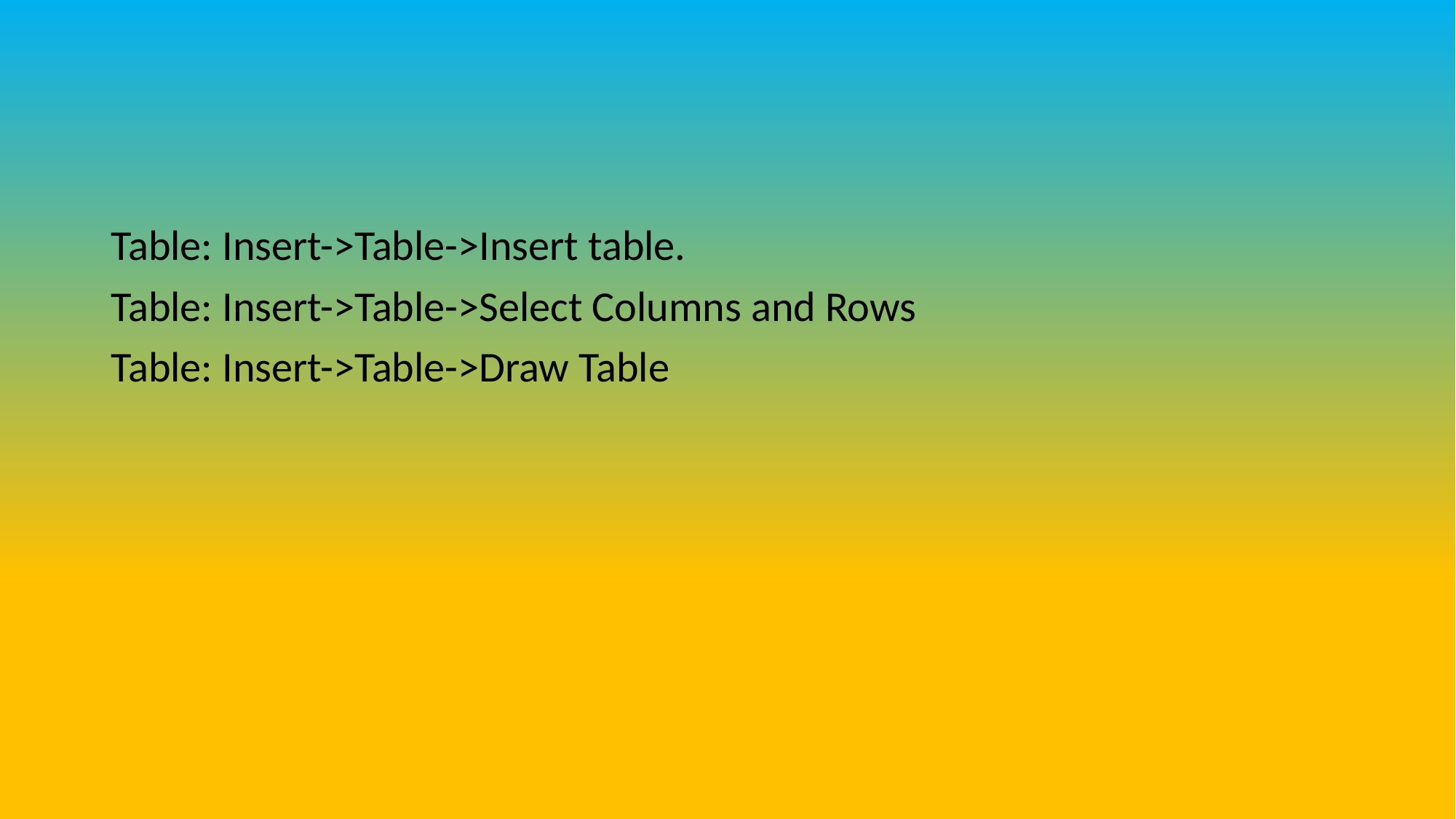

Table: Insert->Table->Insert table.
Table: Insert->Table->Select Columns and Rows
Table: Insert->Table->Draw Table